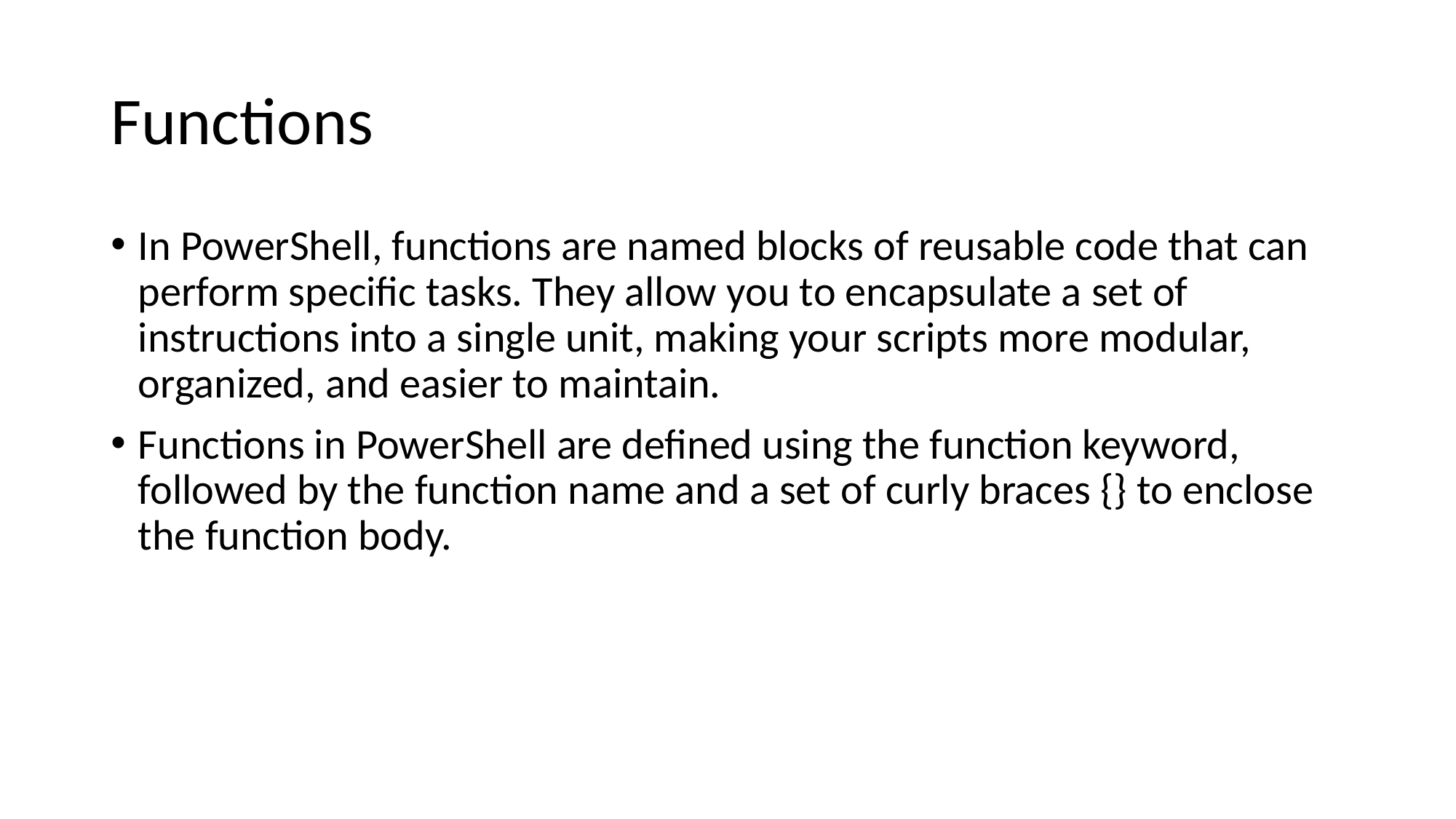

# Functions
In PowerShell, functions are named blocks of reusable code that can perform specific tasks. They allow you to encapsulate a set of instructions into a single unit, making your scripts more modular, organized, and easier to maintain.
Functions in PowerShell are defined using the function keyword, followed by the function name and a set of curly braces {} to enclose the function body.